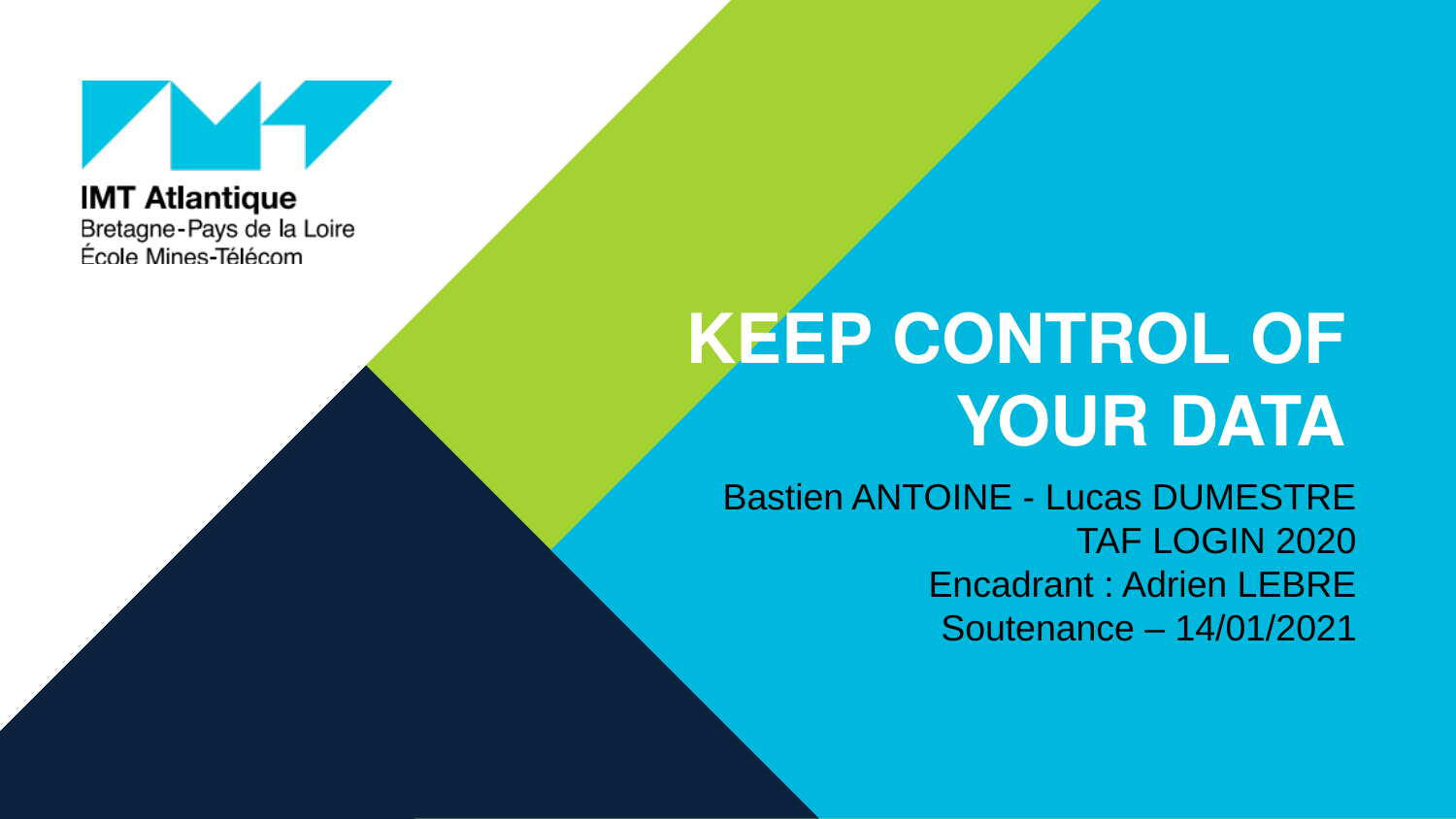

Keep Control of your Data
Bastien ANTOINE - Lucas DUMESTRE
TAF LOGIN 2020
Encadrant : Adrien LEBRE
Soutenance – 14/01/2021